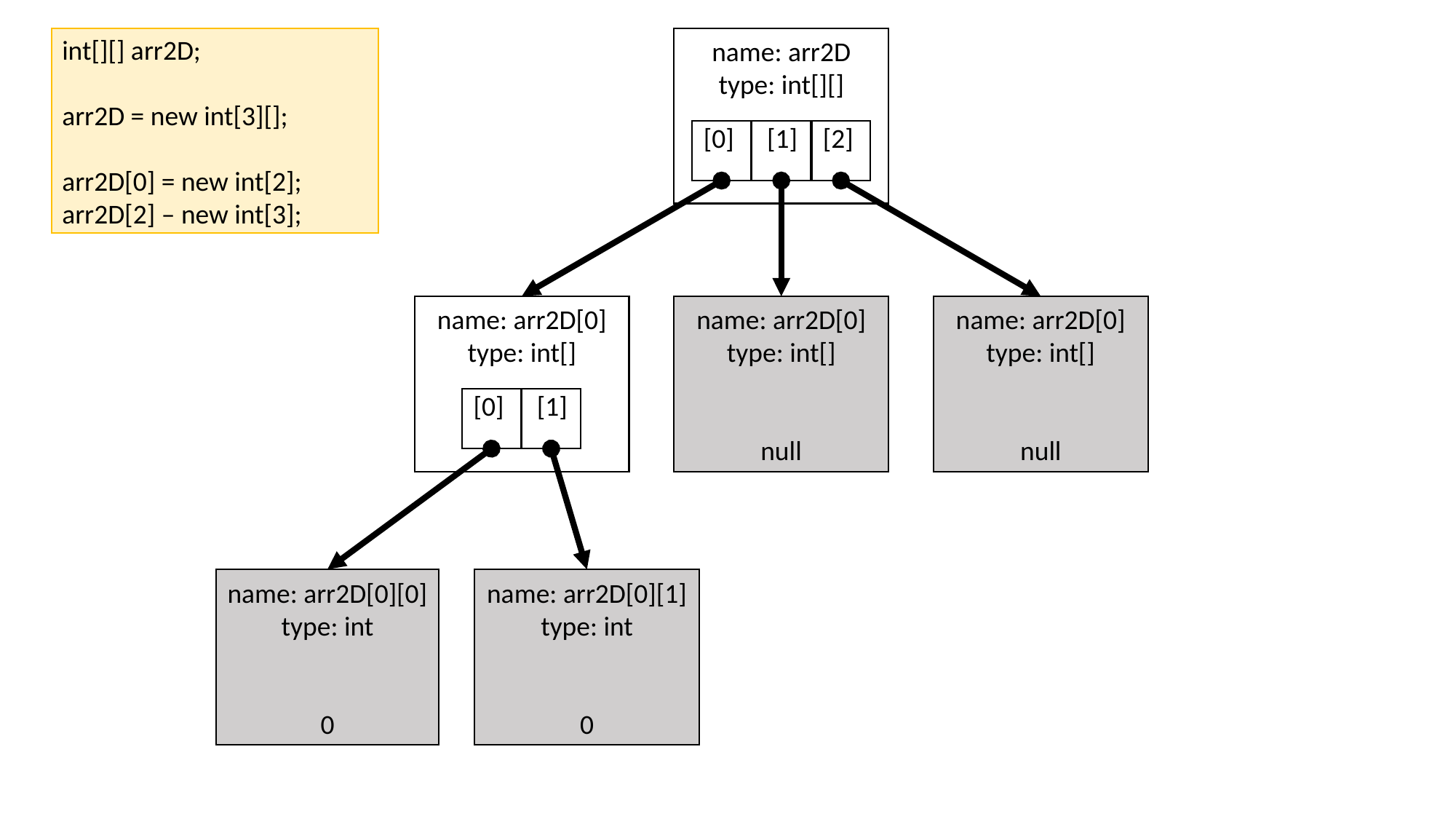

int[][] arr2D;

arr2D = new int[3][];

arr2D[0] = new int[2];
arr2D[2] – new int[3];
name: arr2D
type: int[][]

[0]
[1]
[2]
name: arr2D[0]
type: int[]

[0]
[1]
name: arr2D[0]
type: int[]

null
name: arr2D[0]
type: int[]

null
name: arr2D[0][0]
type: int

0
name: arr2D[0][1]
type: int

0